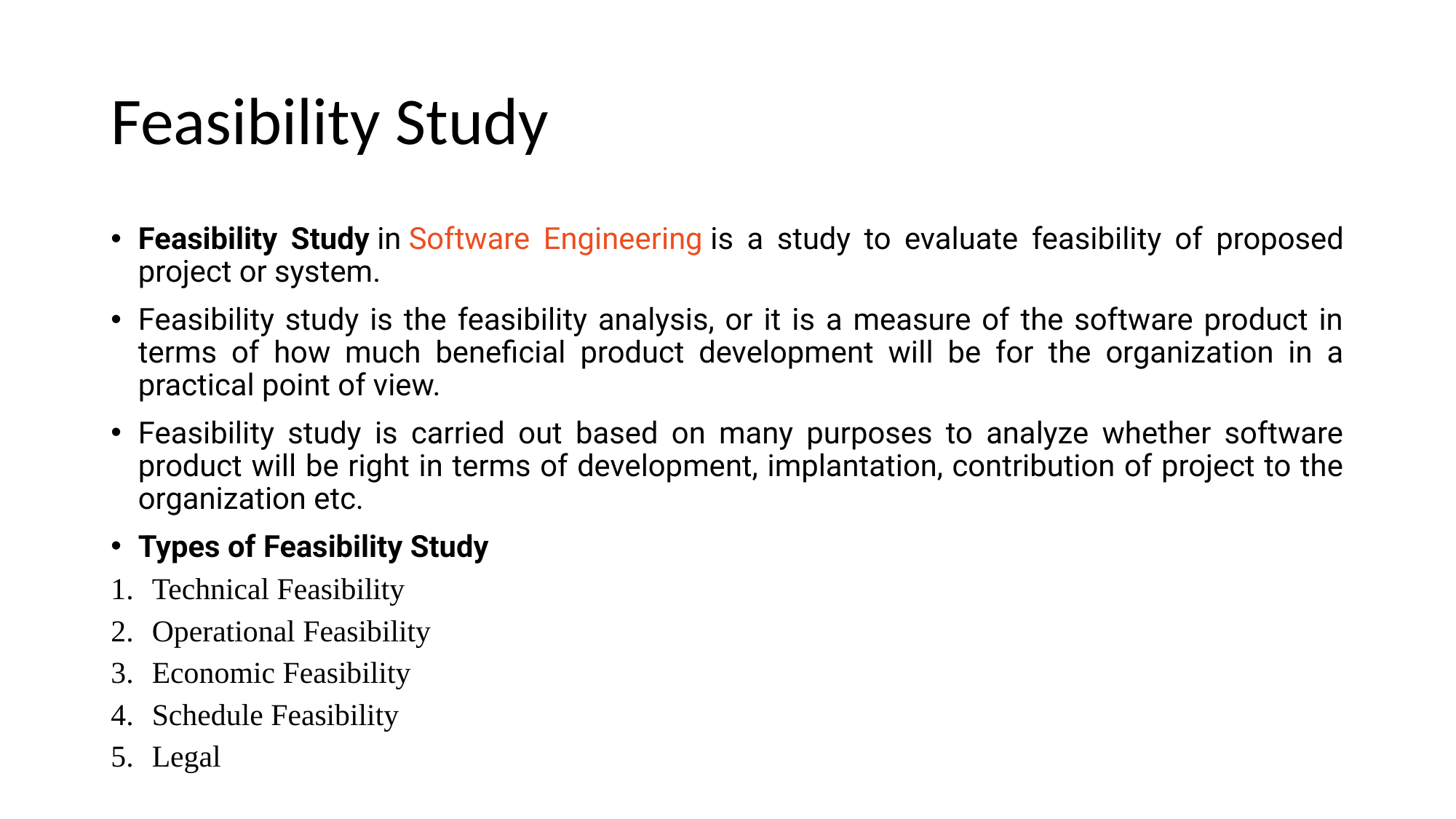

# Feasibility Study
Feasibility Study in Software Engineering is a study to evaluate feasibility of proposed project or system.
Feasibility study is the feasibility analysis, or it is a measure of the software product in terms of how much beneficial product development will be for the organization in a practical point of view.
Feasibility study is carried out based on many purposes to analyze whether software product will be right in terms of development, implantation, contribution of project to the organization etc.
Types of Feasibility Study
Technical Feasibility
Operational Feasibility
Economic Feasibility
Schedule Feasibility
Legal